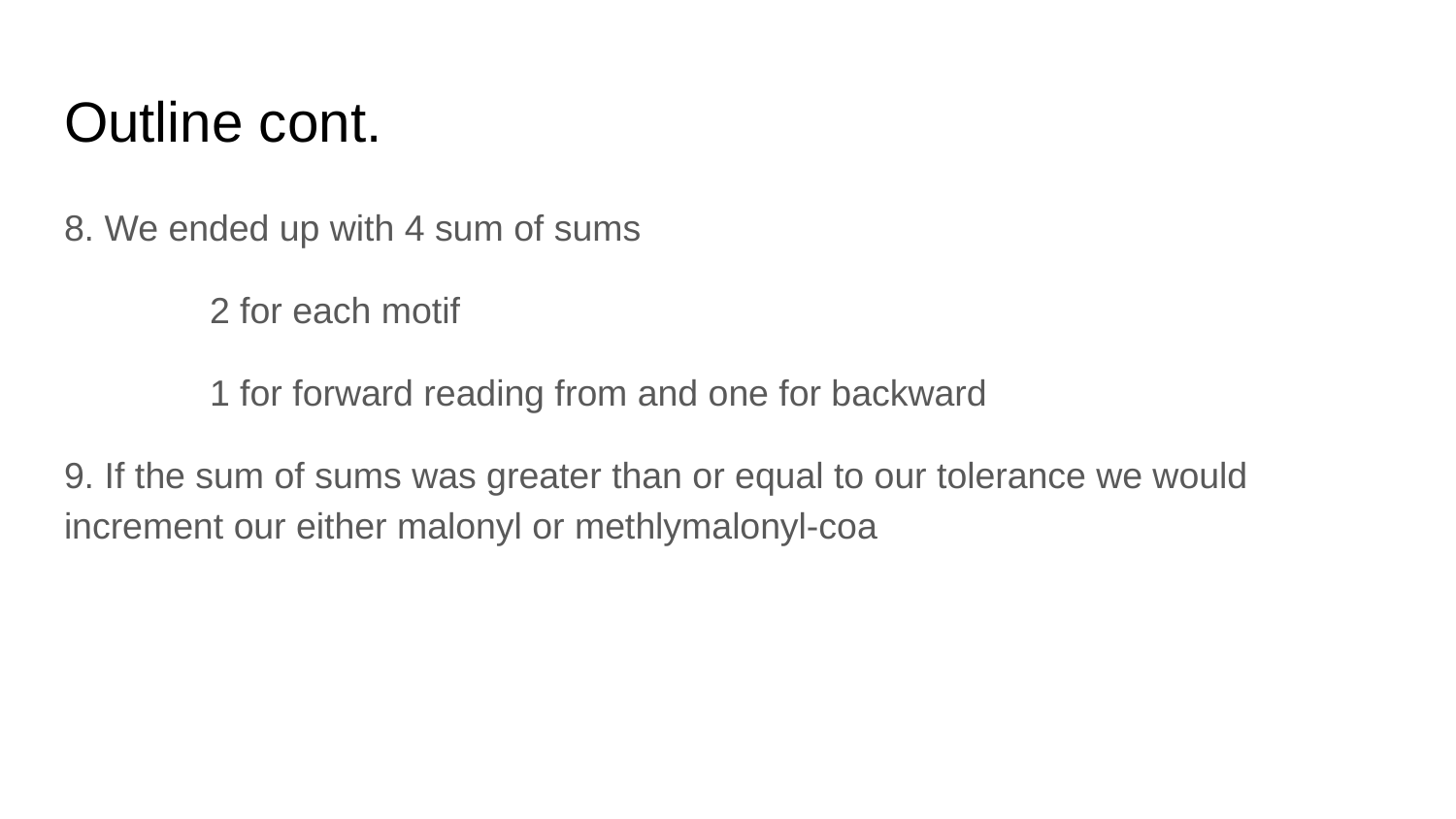

# Outline cont.
8. We ended up with 4 sum of sums
	2 for each motif
	1 for forward reading from and one for backward
9. If the sum of sums was greater than or equal to our tolerance we would         increment our either malonyl or methlymalonyl-coa